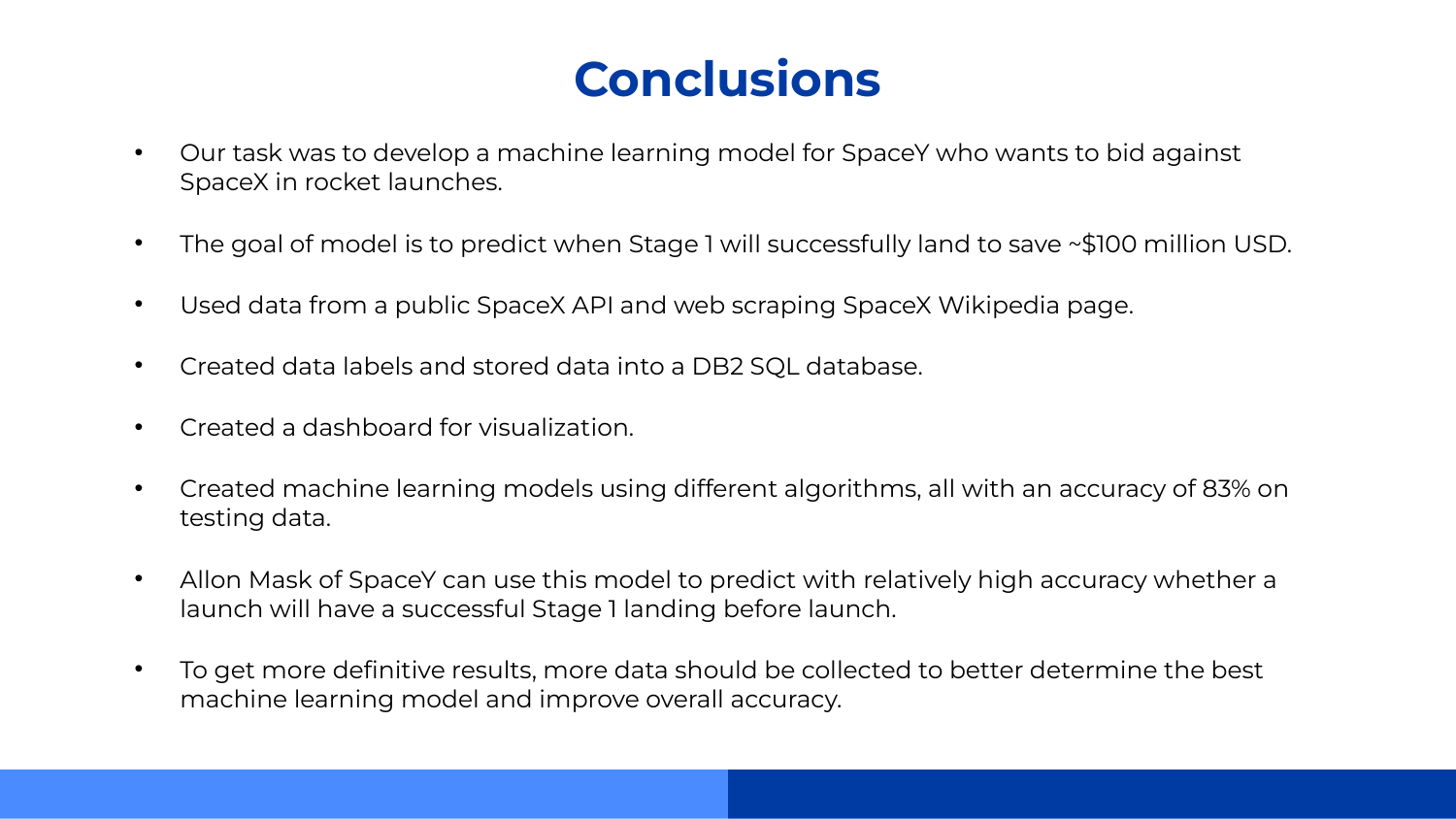

# Conclusions
Our task was to develop a machine learning model for SpaceY who wants to bid against SpaceX in rocket launches.
The goal of model is to predict when Stage 1 will successfully land to save ~$100 million USD.
Used data from a public SpaceX API and web scraping SpaceX Wikipedia page.
Created data labels and stored data into a DB2 SQL database.
Created a dashboard for visualization.
Created machine learning models using different algorithms, all with an accuracy of 83% on testing data.
Allon Mask of SpaceY can use this model to predict with relatively high accuracy whether a  launch will have a successful Stage 1 landing before launch.
To get more definitive results, more data should be collected to better determine the best machine learning model and improve overall accuracy.